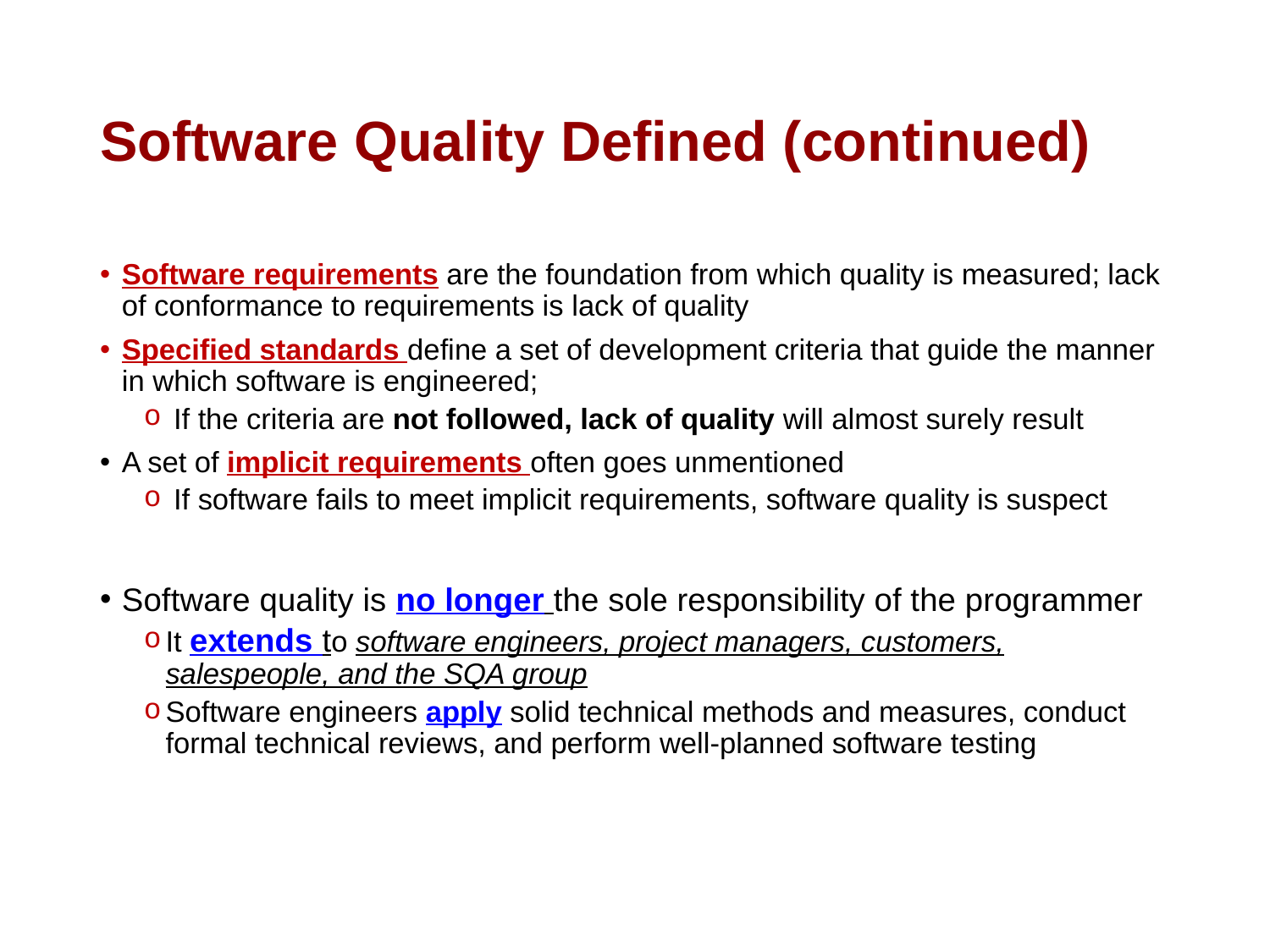

# Software Quality Defined (continued)
Software requirements are the foundation from which quality is measured; lack of conformance to requirements is lack of quality
Specified standards define a set of development criteria that guide the manner in which software is engineered;
 If the criteria are not followed, lack of quality will almost surely result
A set of implicit requirements often goes unmentioned
 If software fails to meet implicit requirements, software quality is suspect

Software quality is no longer the sole responsibility of the programmer
It extends to software engineers, project managers, customers, salespeople, and the SQA group
Software engineers apply solid technical methods and measures, conduct formal technical reviews, and perform well-planned software testing